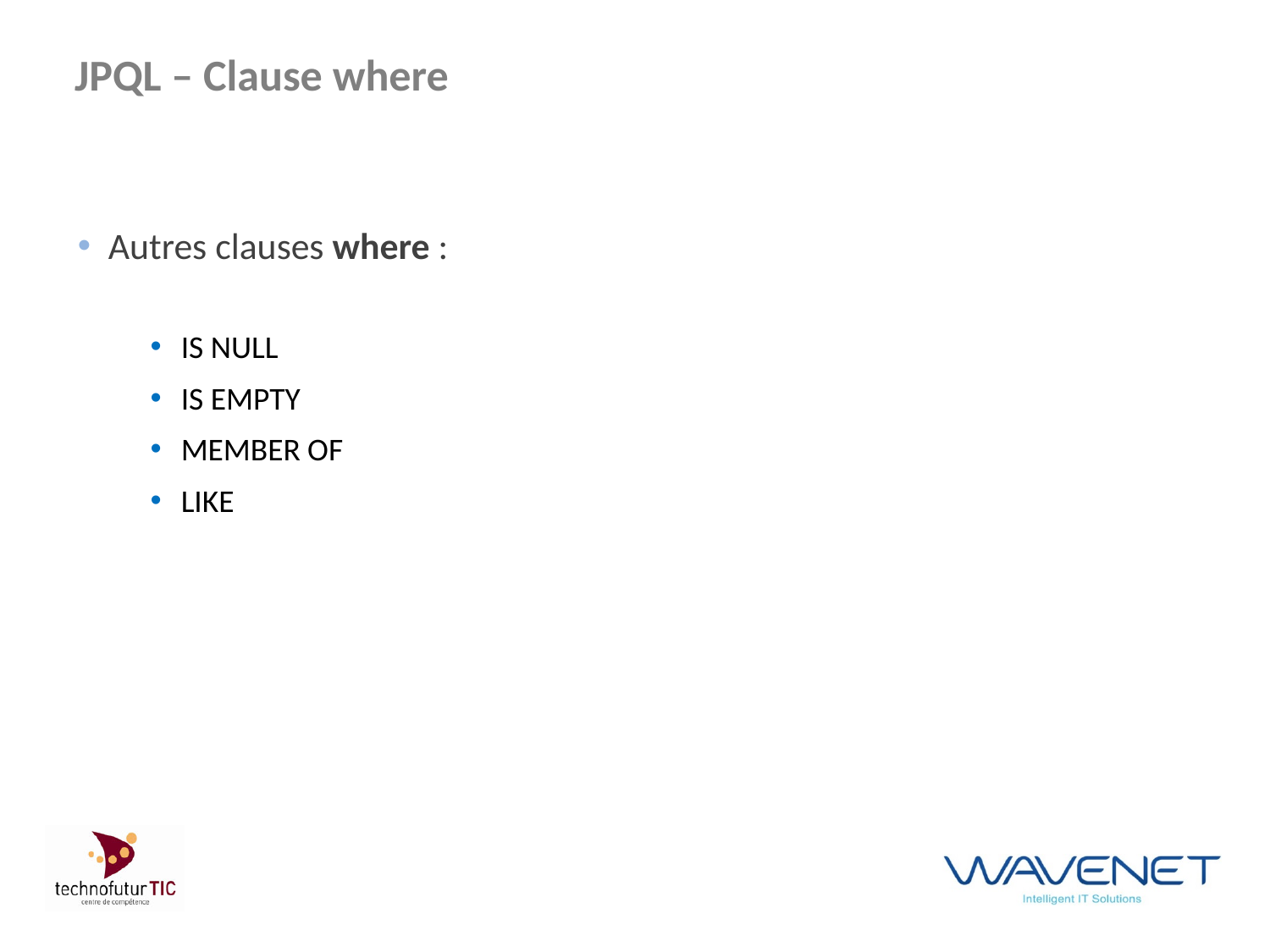

# JPQL – Clause where
Autres clauses where :

IS NULL
IS EMPTY
MEMBER OF
LIKE